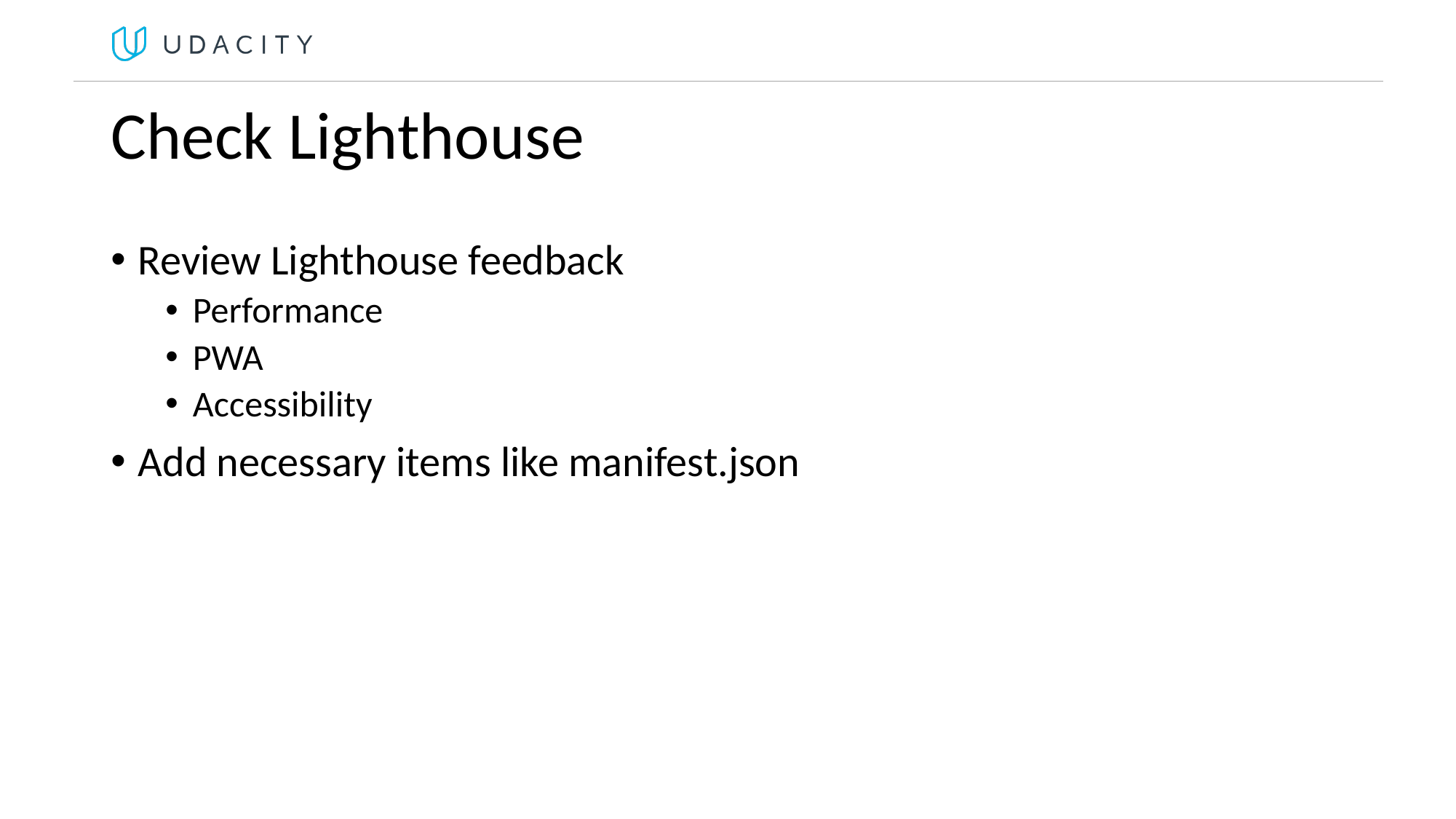

# Check Lighthouse
Review Lighthouse feedback
Performance
PWA
Accessibility
Add necessary items like manifest.json